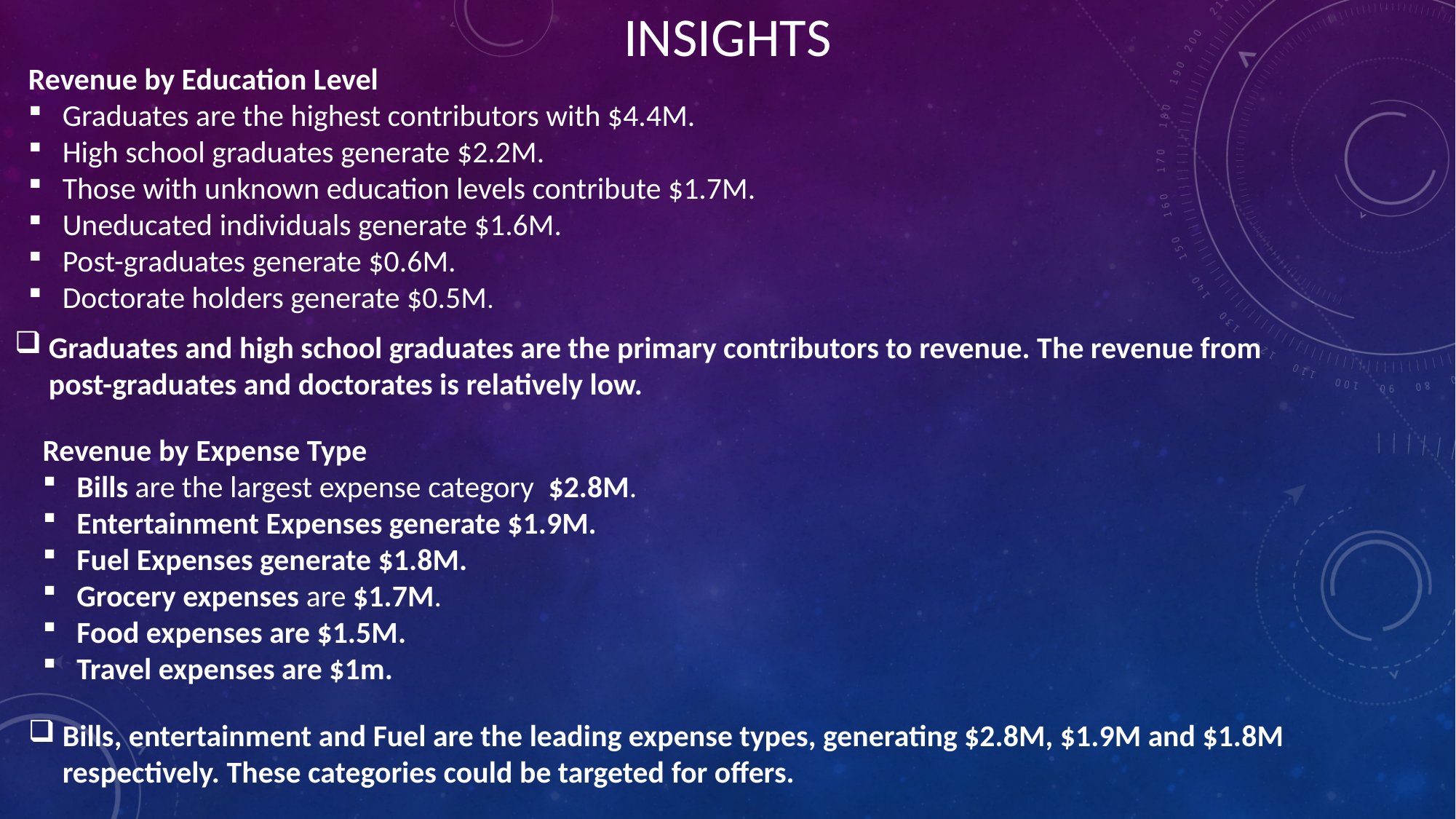

# Insights
Revenue by Education Level
Graduates are the highest contributors with $4.4M.
High school graduates generate $2.2M.
Those with unknown education levels contribute $1.7M.
Uneducated individuals generate $1.6M.
Post-graduates generate $0.6M.
Doctorate holders generate $0.5M.
Graduates and high school graduates are the primary contributors to revenue. The revenue from post-graduates and doctorates is relatively low.
Revenue by Expense Type
Bills are the largest expense category  $2.8M.
Entertainment Expenses generate $1.9M.
Fuel Expenses generate $1.8M.
Grocery expenses are $1.7M.
Food expenses are $1.5M.
Travel expenses are $1m.

Bills, entertainment and Fuel are the leading expense types, generating $2.8M, $1.9M and $1.8M respectively. These categories could be targeted for offers.